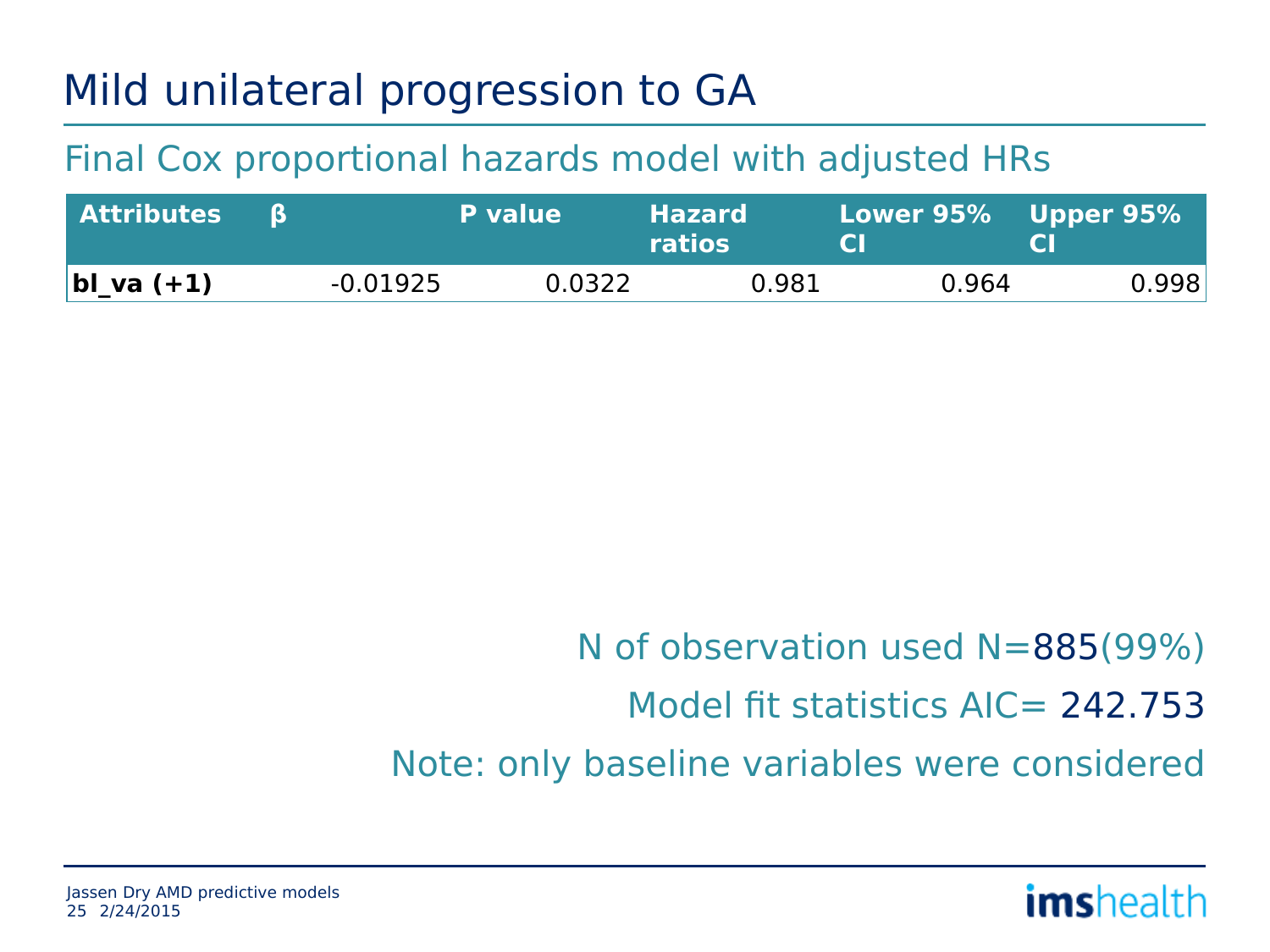

# Mild unilateral progression to GA
Final Cox proportional hazards model with adjusted HRs
| Attributes | β | P value | Hazard ratios | Lower 95% CI | Upper 95% CI |
| --- | --- | --- | --- | --- | --- |
| bl\_va (+1) | -0.01925 | 0.0322 | 0.981 | 0.964 | 0.998 |
N of observation used N=885(99%)
Model fit statistics AIC= 242.753
Note: only baseline variables were considered
Jassen Dry AMD predictive models
2/24/2015
25